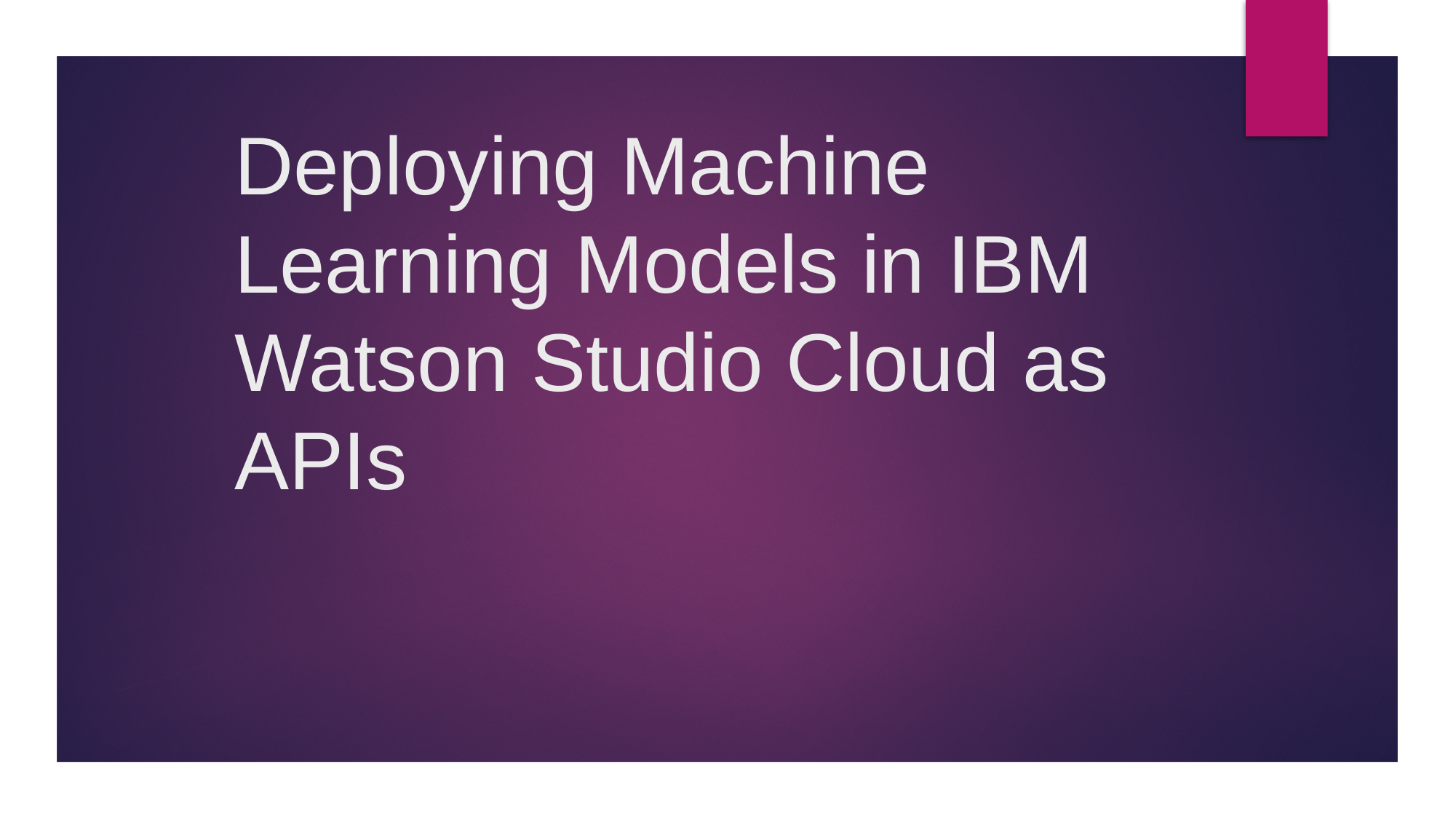

# Deploying Machine Learning Models in IBM Watson Studio Cloud as APIs